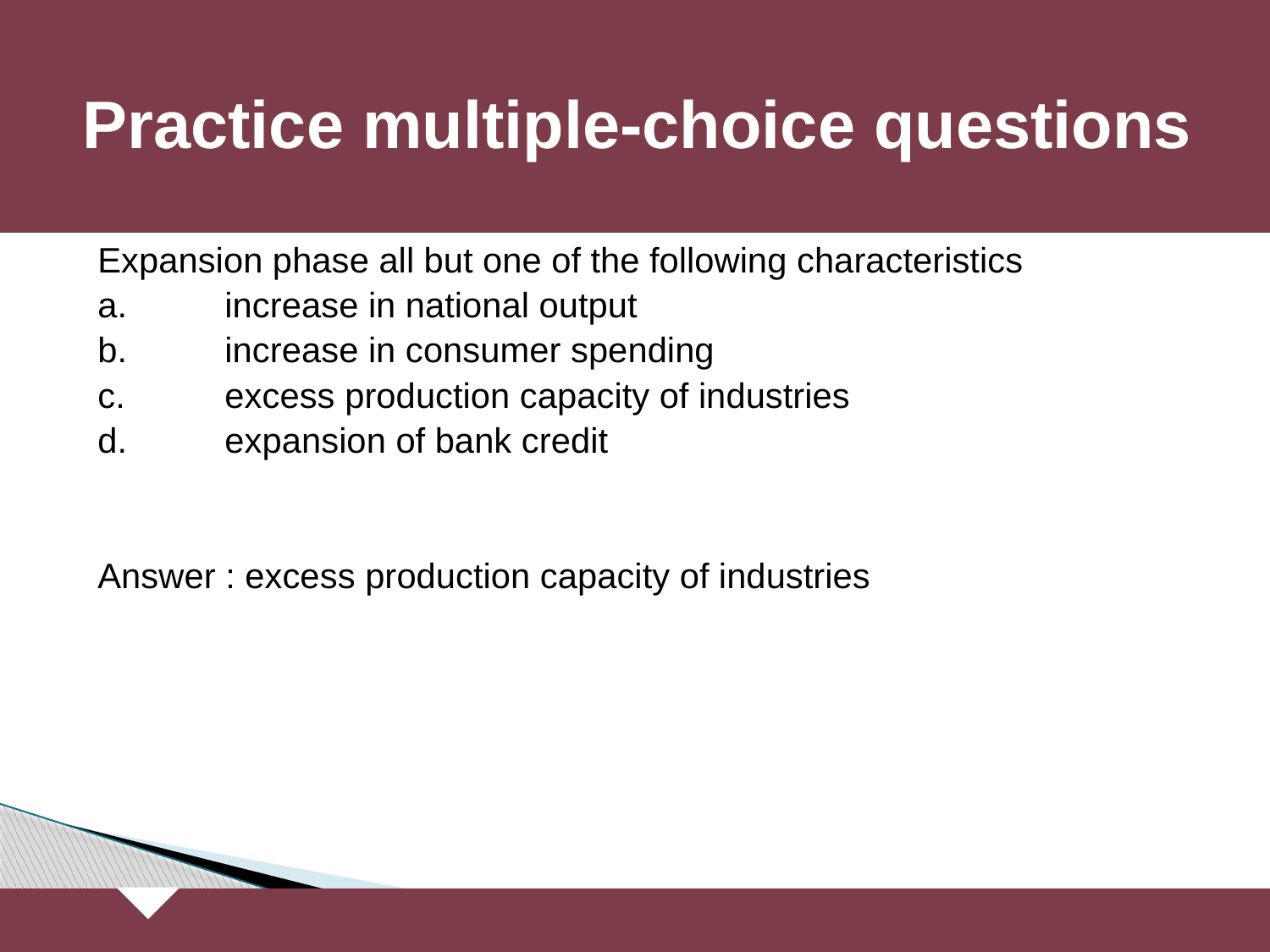

# Practice multiple-choice questions
Expansion phase all but one of the following characteristics
a.	increase in national output
b.	increase in consumer spending
c.	excess production capacity of industries
d.	expansion of bank credit

Answer : excess production capacity of industries